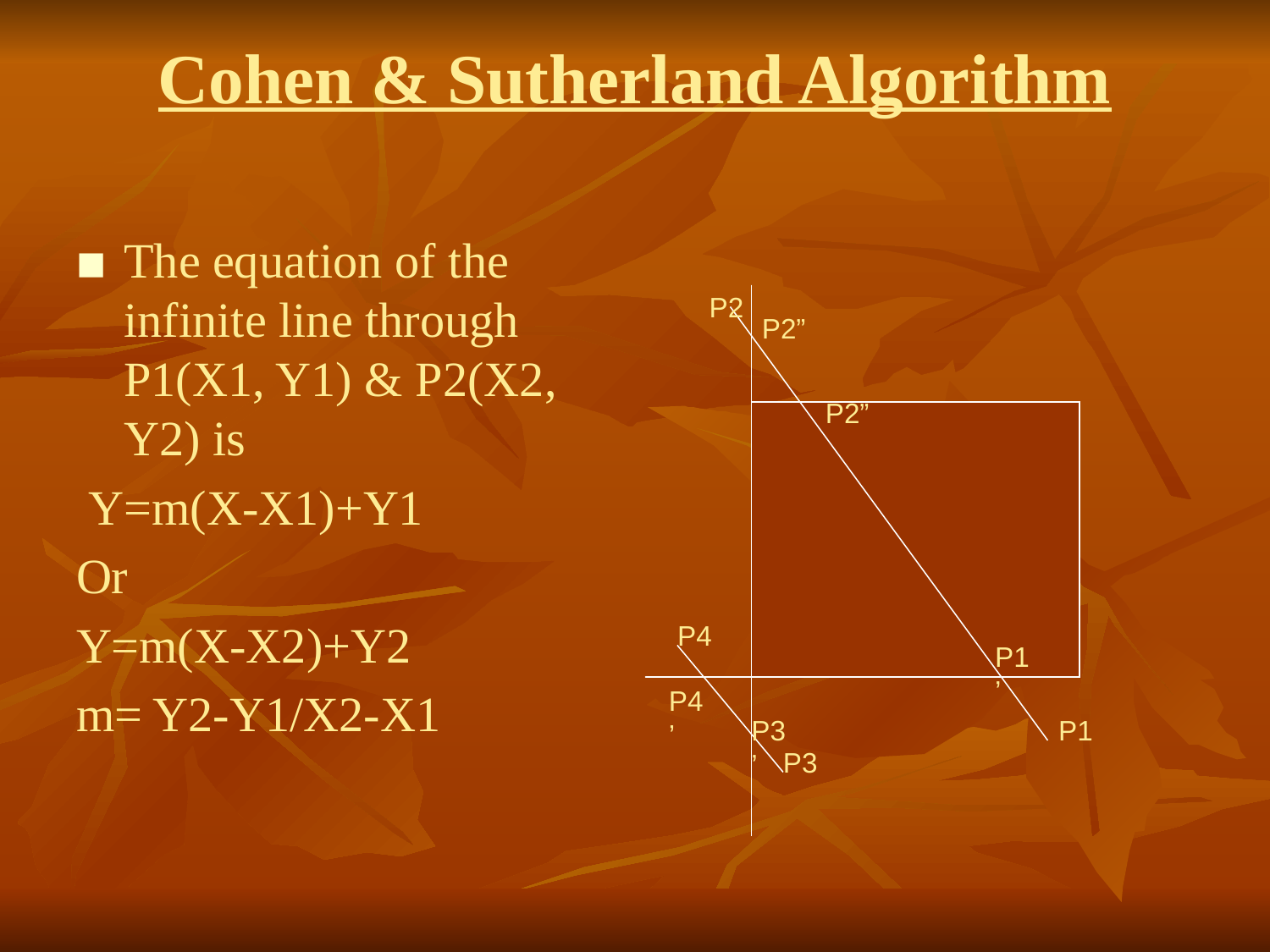

# Cohen & Sutherland Algorithm

The equation of the infinite line through P1(X1, Y1) & P2(X2, Y2) is
 Y=m(X-X1)+Y1
Or
Y=m(X-X2)+Y2
m= Y2-Y1/X2-X1

P2
P2”
P2”

P4
P1’
P4’
P3’

P1
P3